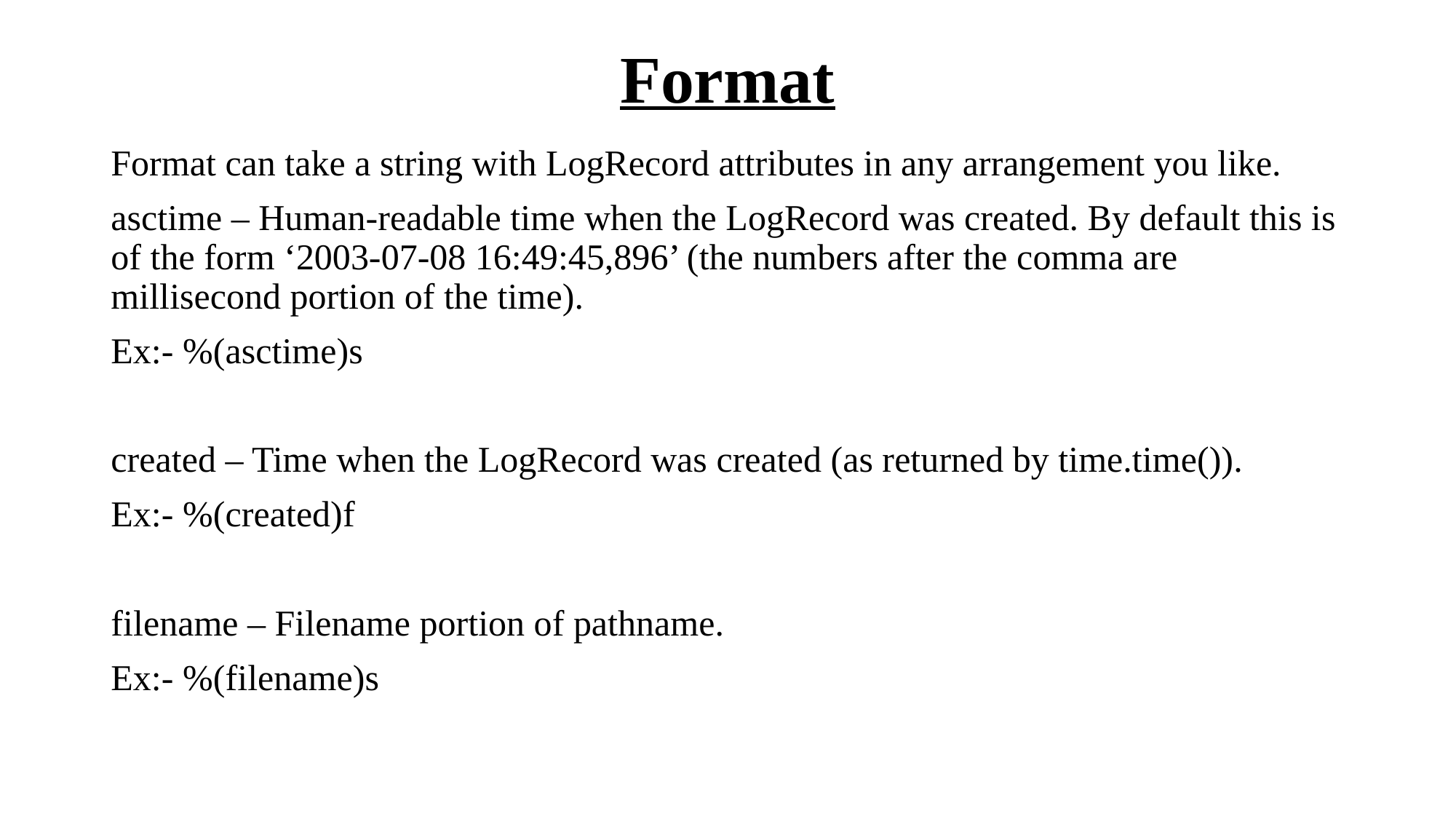

# Format
Format can take a string with LogRecord attributes in any arrangement you like.
asctime – Human-readable time when the LogRecord was created. By default this is of the form ‘2003-07-08 16:49:45,896’ (the numbers after the comma are millisecond portion of the time).
Ex:- %(asctime)s

created – Time when the LogRecord was created (as returned by time.time()).
Ex:- %(created)f

filename – Filename portion of pathname.
Ex:- %(filename)s